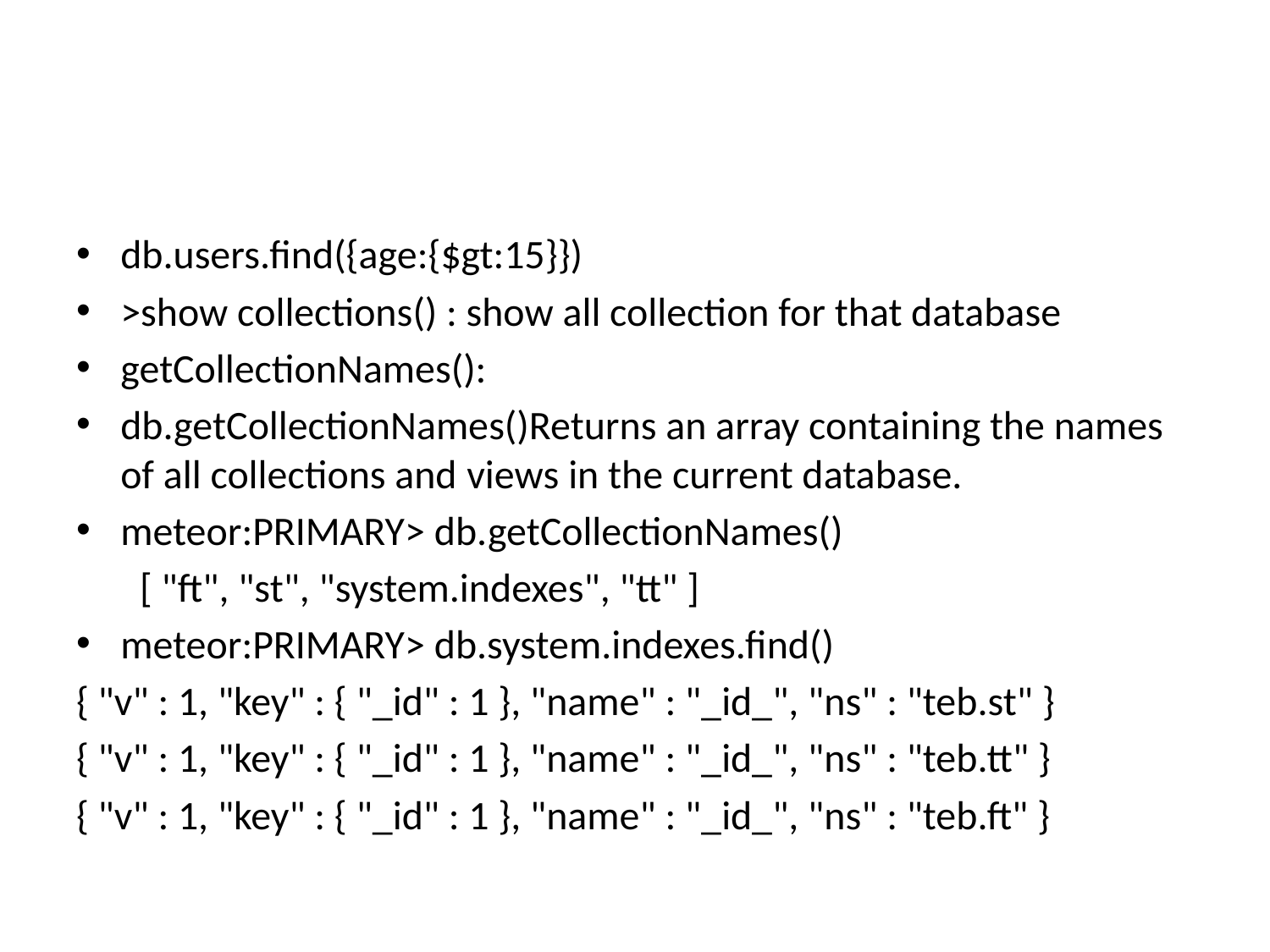

#
db.users.find({age:{$gt:15}})
>show collections() : show all collection for that database
getCollectionNames():
db.getCollectionNames()Returns an array containing the names of all collections and views in the current database.
meteor:PRIMARY> db.getCollectionNames()
       [ "ft", "st", "system.indexes", "tt" ]
meteor:PRIMARY> db.system.indexes.find()
{ "v" : 1, "key" : { "_id" : 1 }, "name" : "_id_", "ns" : "teb.st" }
{ "v" : 1, "key" : { "_id" : 1 }, "name" : "_id_", "ns" : "teb.tt" }
{ "v" : 1, "key" : { "_id" : 1 }, "name" : "_id_", "ns" : "teb.ft" }